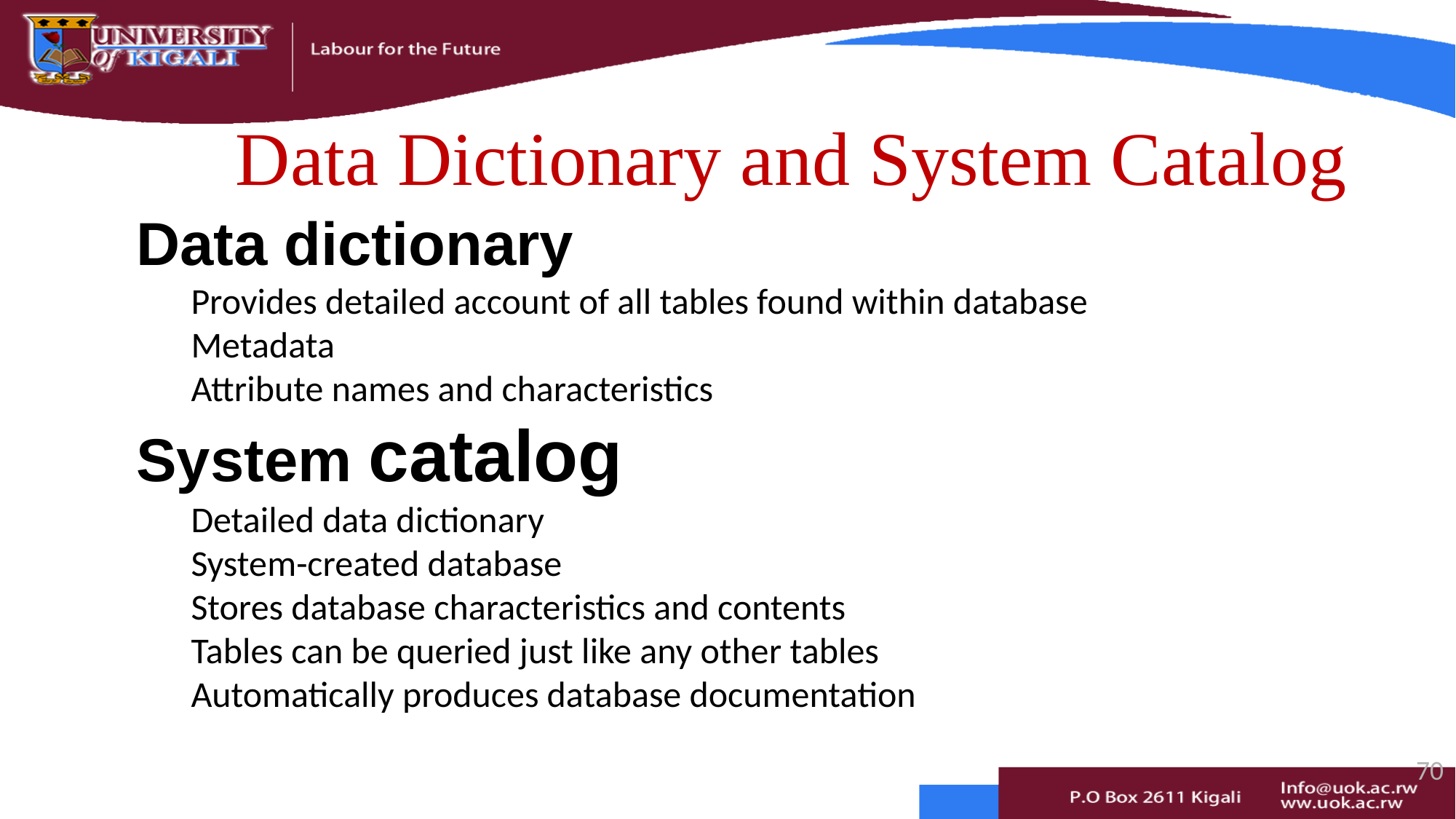

# Data Dictionary and System Catalog
Data dictionary
Provides detailed account of all tables found within database
Metadata
Attribute names and characteristics
System catalog
Detailed data dictionary
System-created database
Stores database characteristics and contents
Tables can be queried just like any other tables
Automatically produces database documentation

70